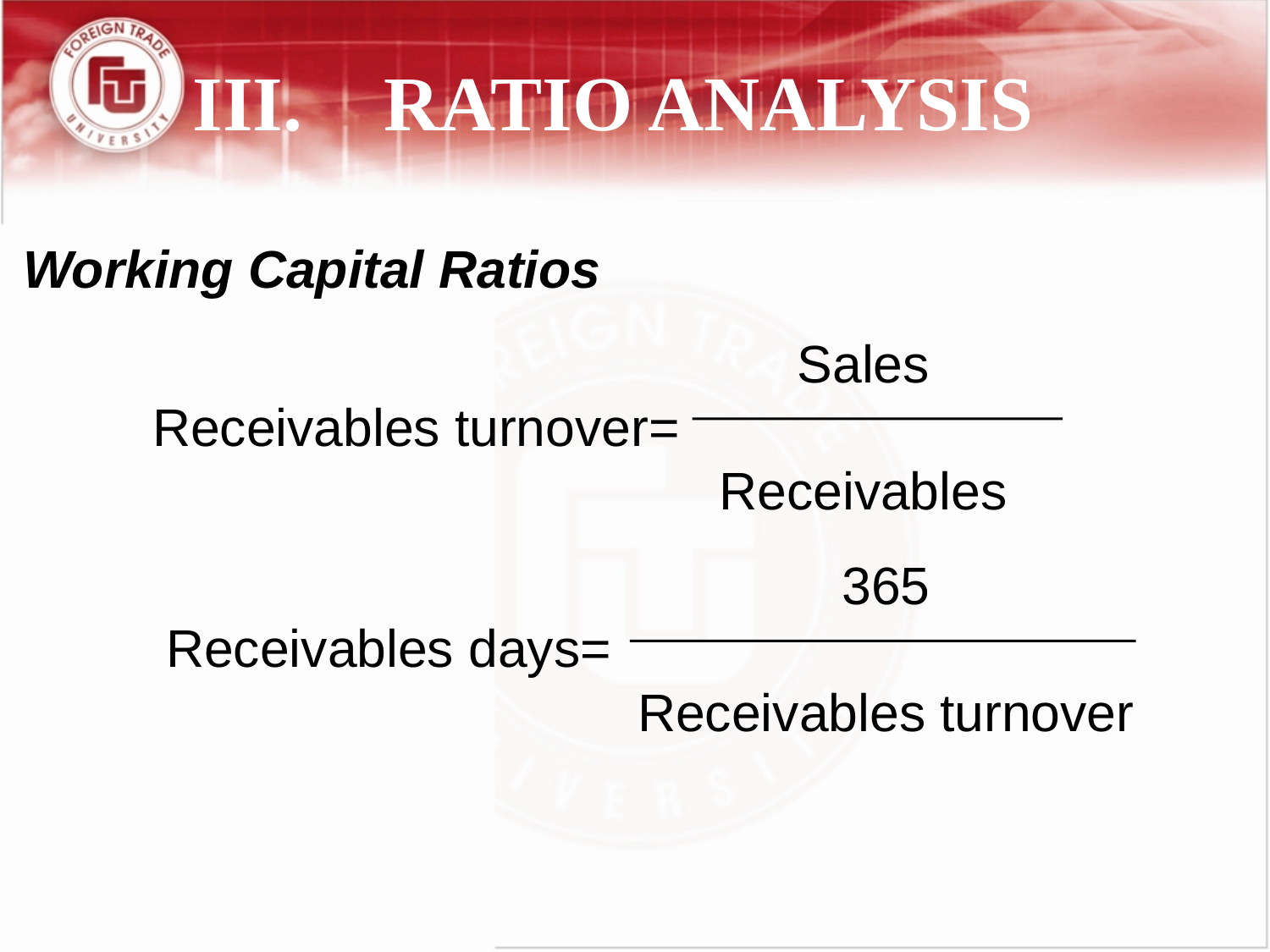

III.	RATIO ANALYSIS
Working Capital Ratios
Sales

Receivables

Receivables turnover=
365

Receivables turnover

Receivables days=